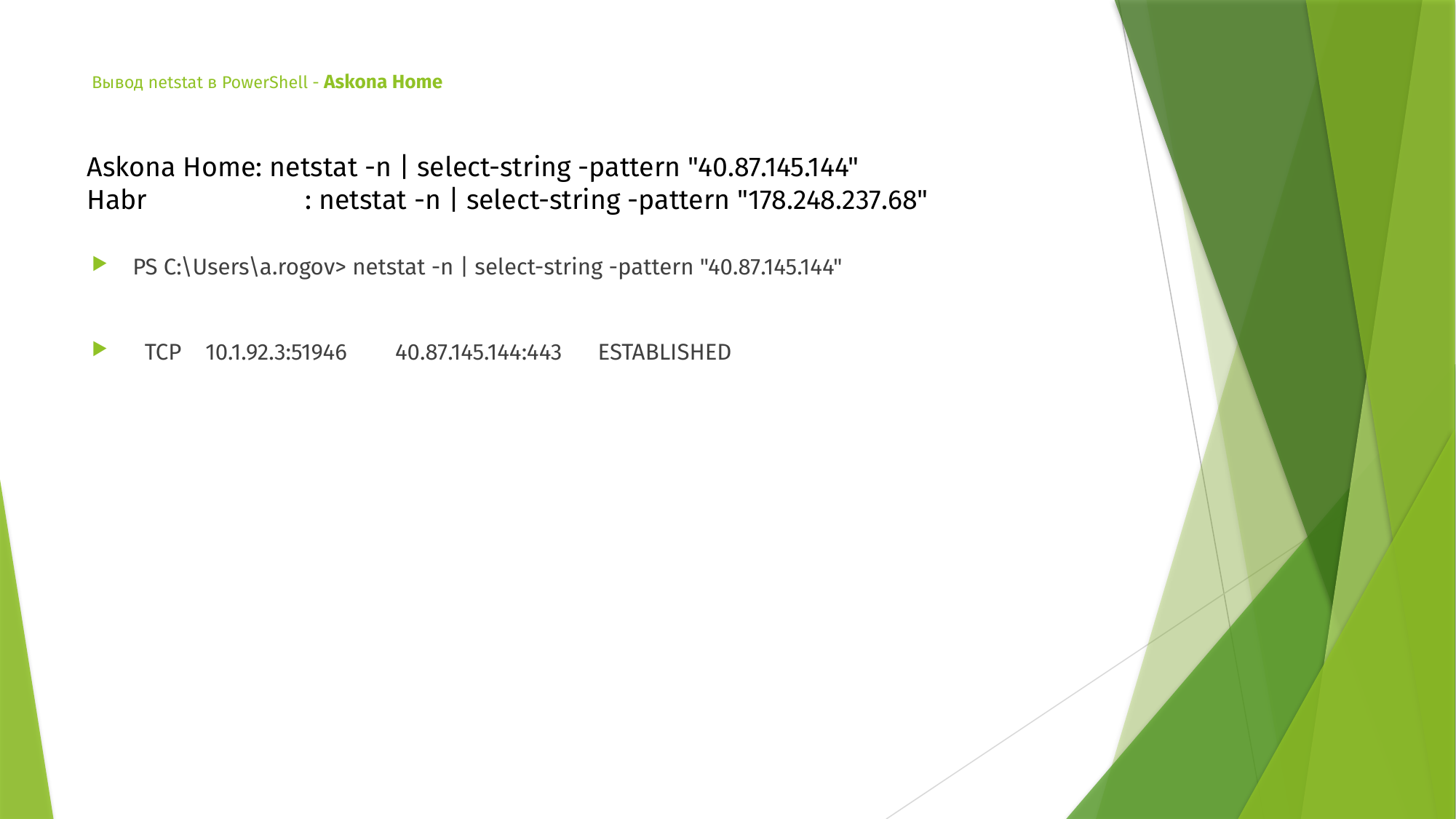

# Вывод netstat в PowerShell - Askona Home
Askona Home: netstat -n | select-string -pattern "40.87.145.144"
Habr       	: netstat -n | select-string -pattern "178.248.237.68"
PS C:\Users\a.rogov> netstat -n | select-string -pattern "40.87.145.144"

  TCP    10.1.92.3:51946        40.87.145.144:443      ESTABLISHED